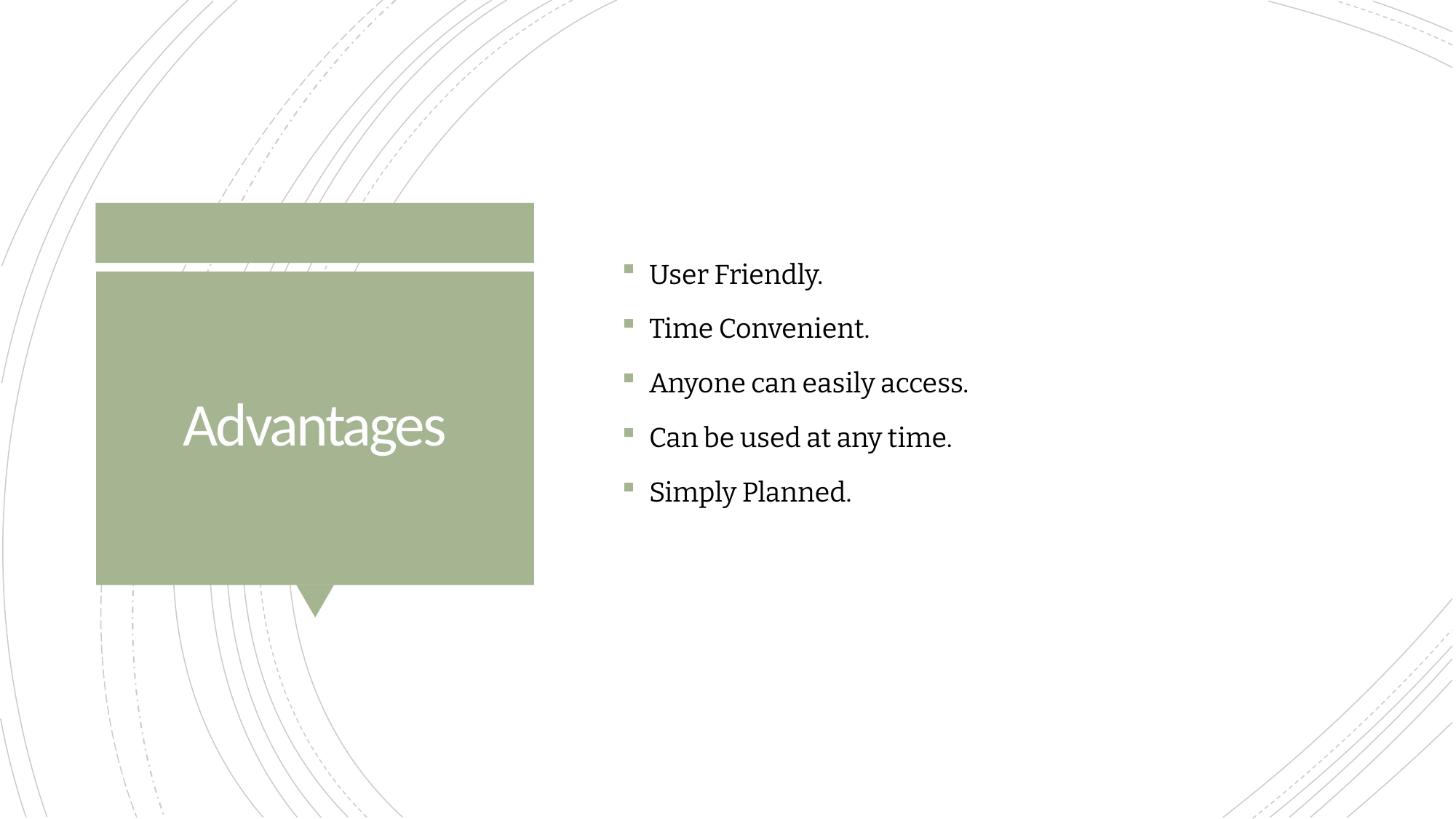

User Friendly.
Time Convenient.
Anyone can easily access.
Can be used at any time.
Simply Planned.

# Advantages